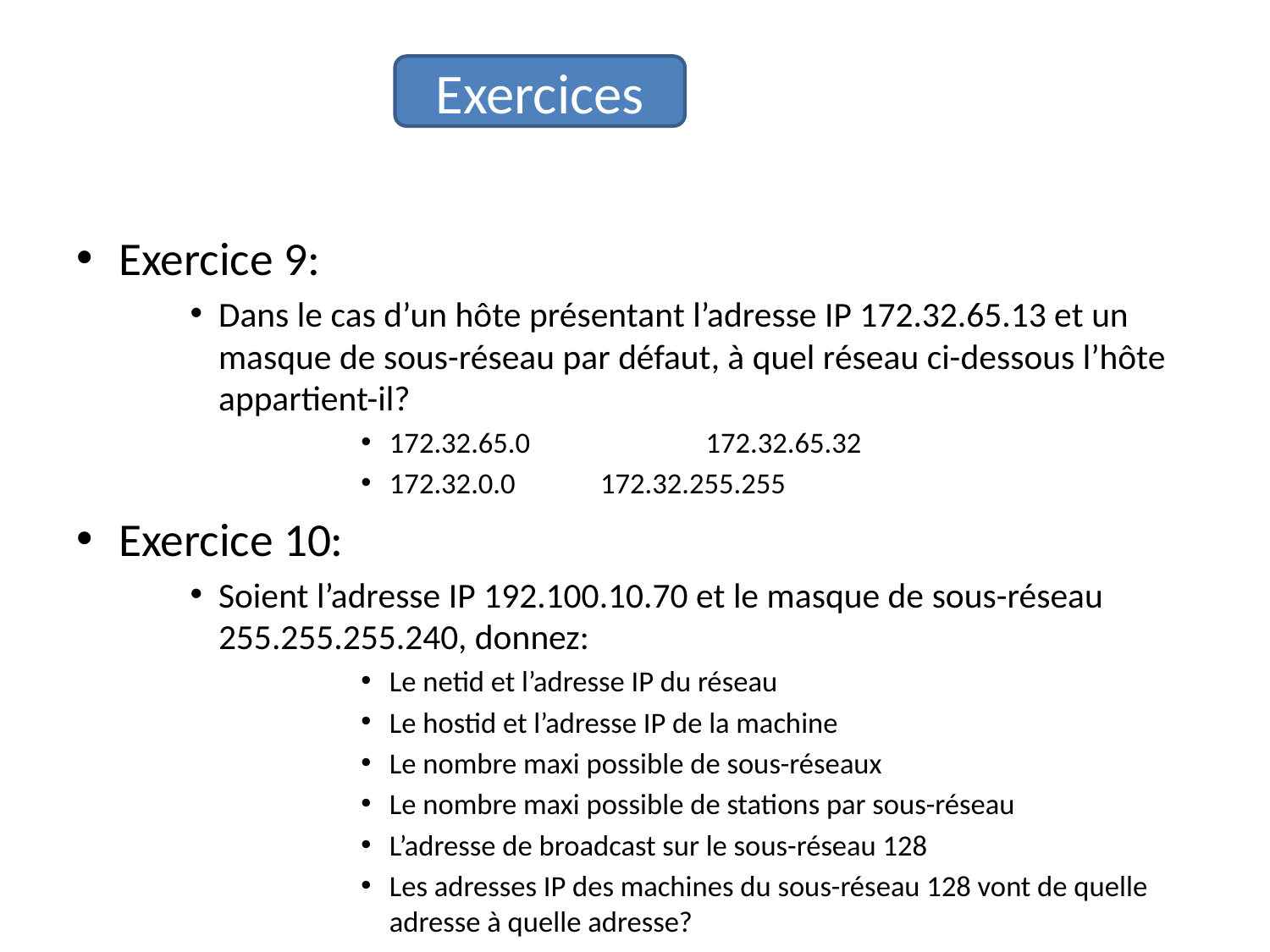

#
Exercices
Exercice 9:
Dans le cas d’un hôte présentant l’adresse IP 172.32.65.13 et un masque de sous-réseau par défaut, à quel réseau ci-dessous l’hôte appartient-il?
172.32.65.0	 	172.32.65.32
172.32.0.0   		172.32.255.255
Exercice 10:
Soient l’adresse IP 192.100.10.70 et le masque de sous-réseau 255.255.255.240, donnez:
Le netid et l’adresse IP du réseau
Le hostid et l’adresse IP de la machine
Le nombre maxi possible de sous-réseaux
Le nombre maxi possible de stations par sous-réseau
L’adresse de broadcast sur le sous-réseau 128
Les adresses IP des machines du sous-réseau 128 vont de quelle adresse à quelle adresse?